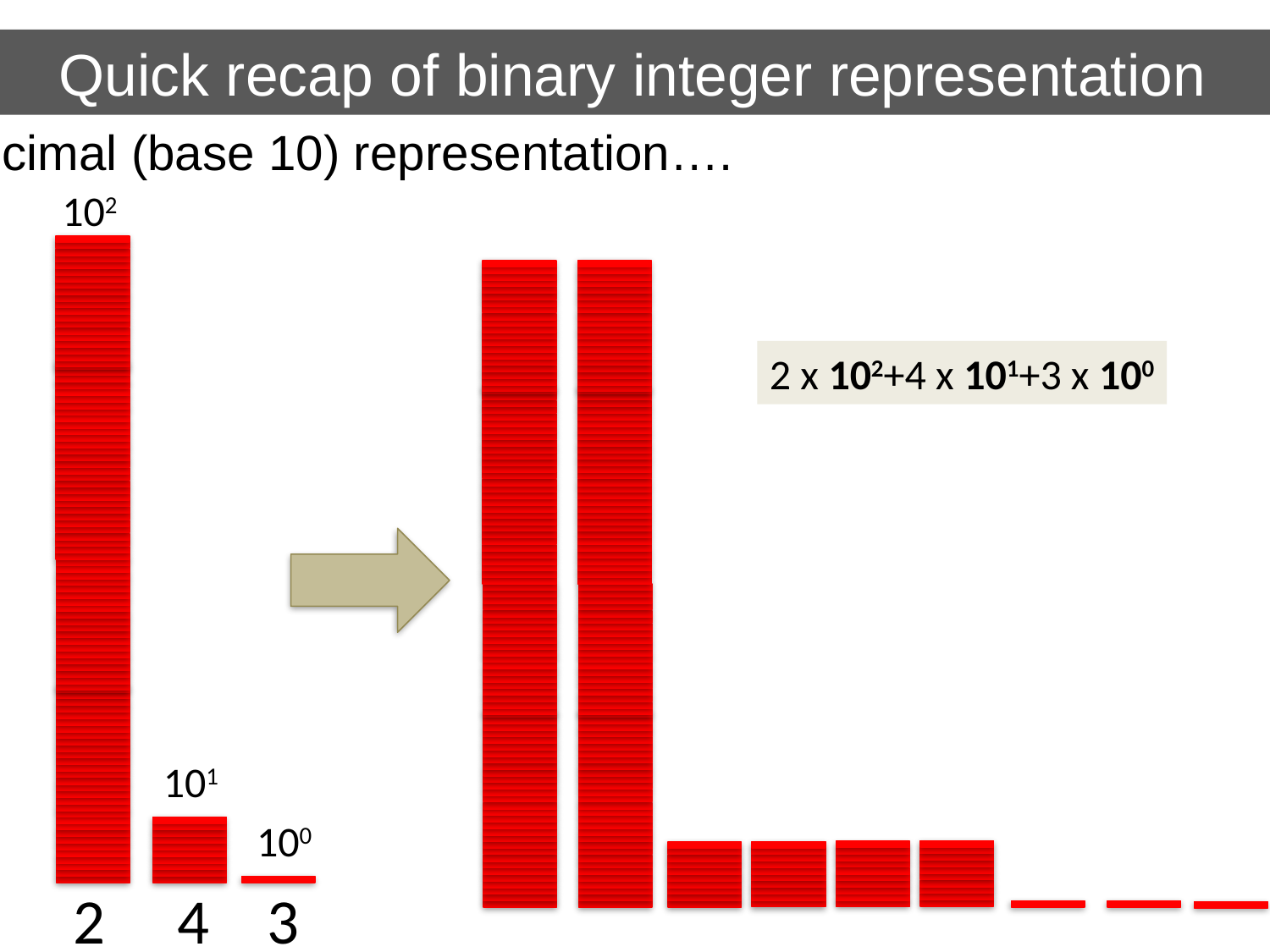

# Quick recap of binary integer representation
In decimal (base 10) representation….
102

2 x 102+4 x 101+3 x 100

101
100

2     4    3